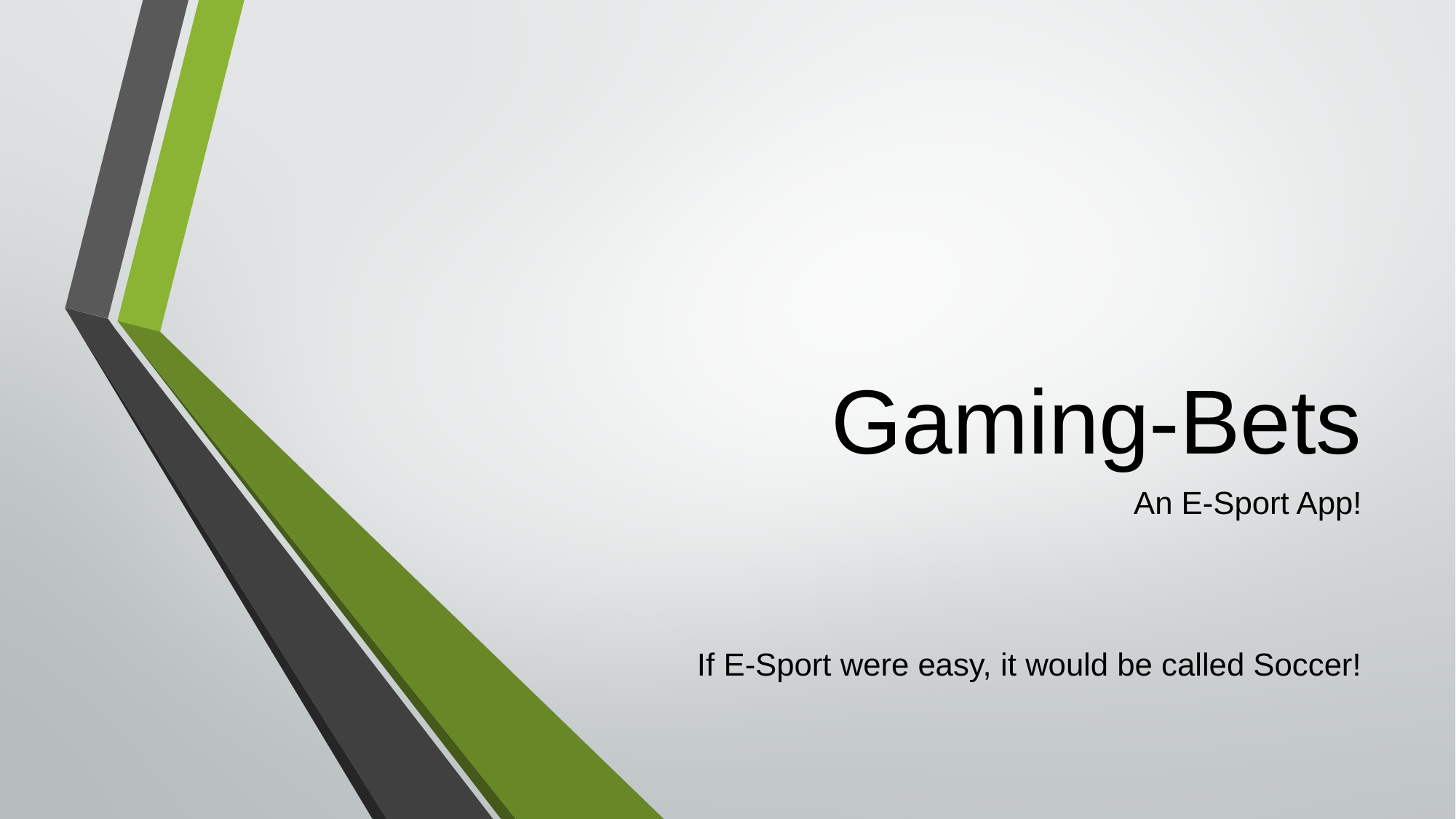

# Gaming-Bets
An E-Sport App!

If E-Sport were easy, it would be called Soccer!